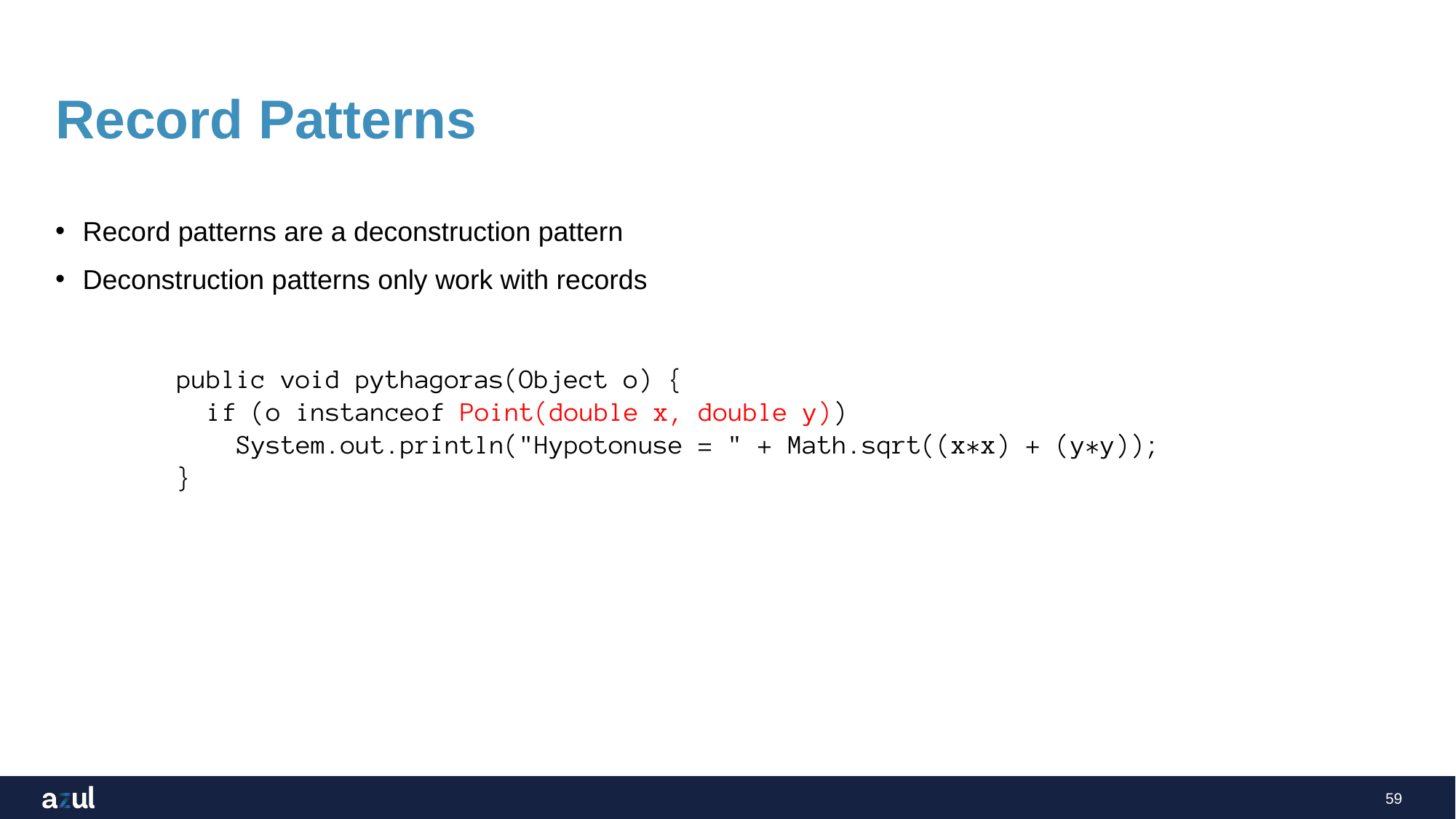

# Record Patterns
Record patterns are a deconstruction pattern
Deconstruction patterns only work with records
public void pythagoras(Object o) {
  if (o instanceof Point(double x, double y))
    System.out.println("Hypotonuse = " + Math.sqrt((x*x) + (y*y));
}